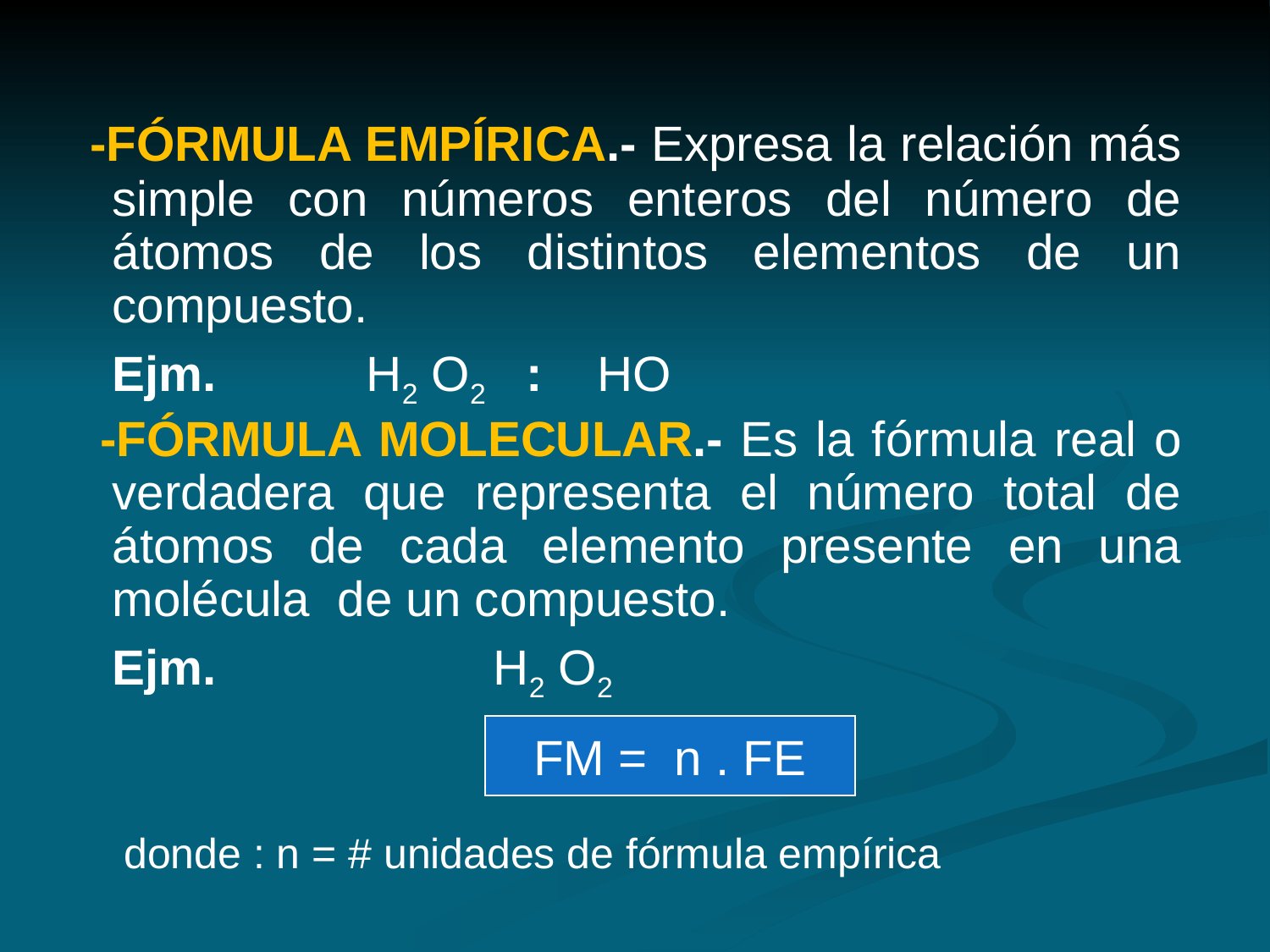

-FÓRMULA EMPÍRICA.- Expresa la relación más simple con números enteros del número de átomos de los distintos elementos de un compuesto.
	Ejm.		H2 O2     :    HO
  -FÓRMULA MOLECULAR.- Es la fórmula real o verdadera que representa el número total de átomos de cada elemento presente en una molécula  de un compuesto.
	Ejm.			H2 O2

     donde : n = # unidades de fórmula empírica

FM =  n . FE